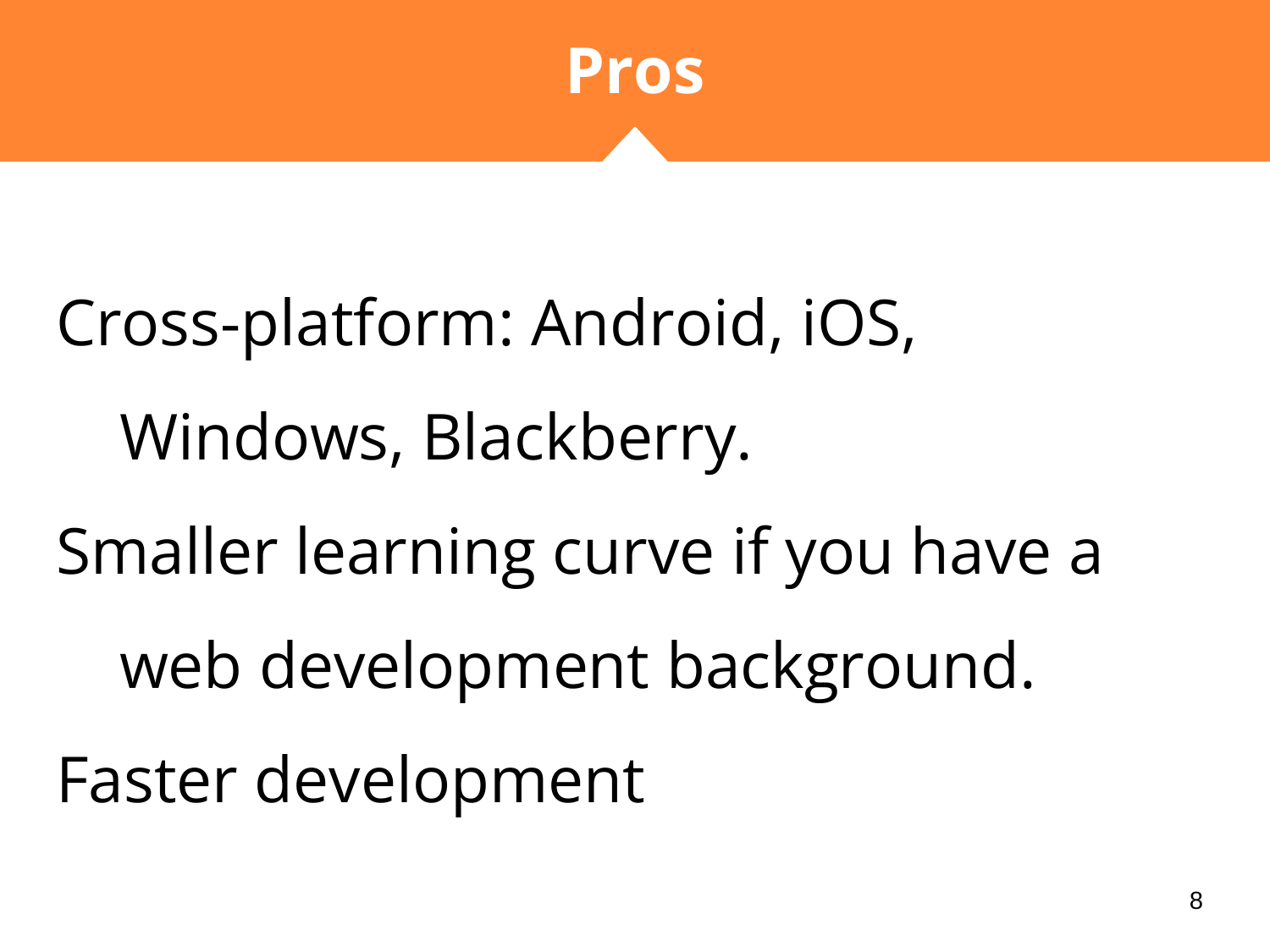

# Pros
Cross-platform: Android, iOS, Windows, Blackberry.
Smaller learning curve if you have a web development background.
Faster development
8
8